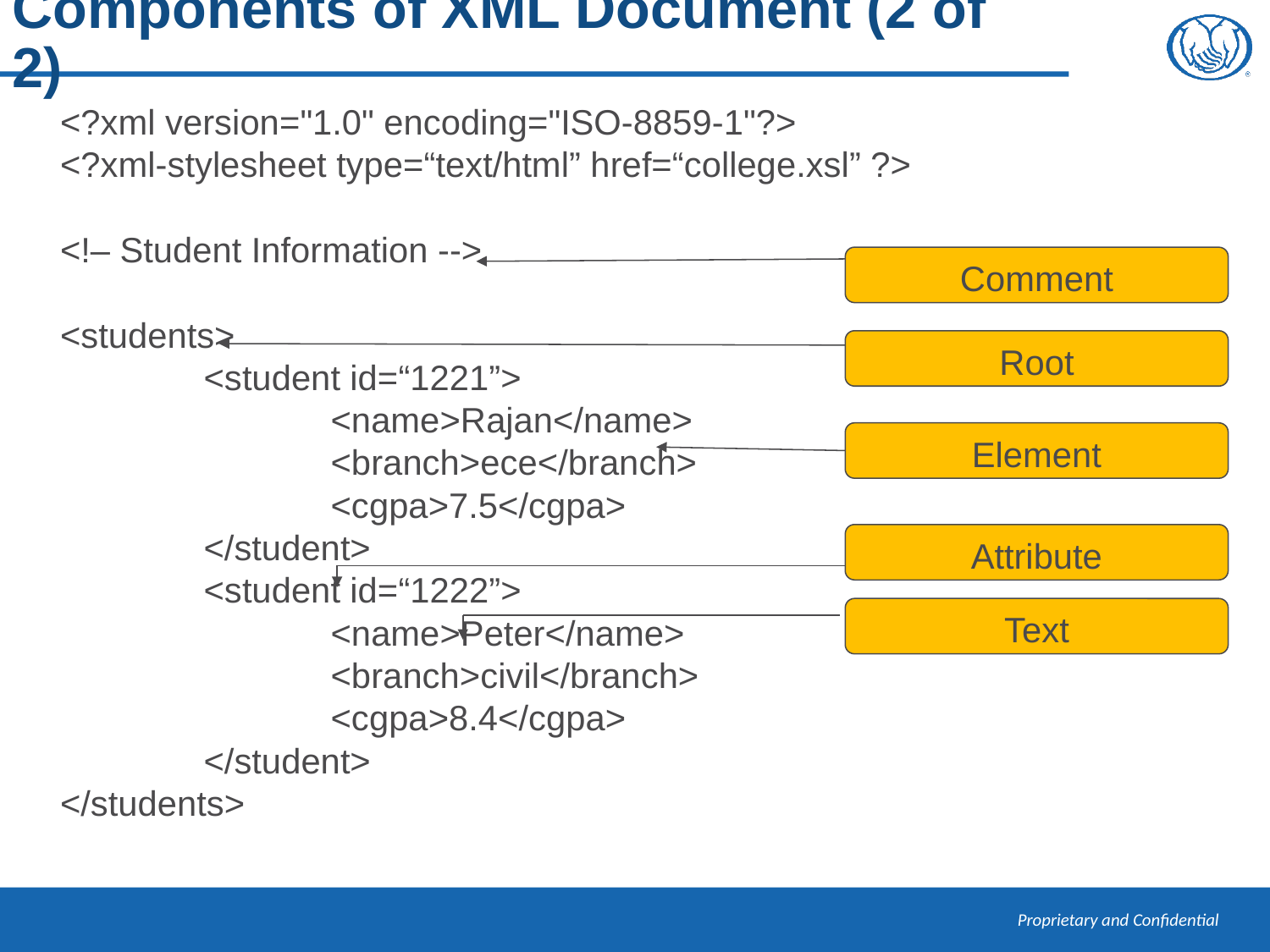

# Components of XML Document (2 of 2)
<?xml version="1.0" encoding="ISO-8859-1"?>
<?xml-stylesheet type=“text/html” href=“college.xsl” ?>

<!– Student Information -->

<students>
		<student id=“1221”>
			<name>Rajan</name>
			<branch>ece</branch>
			<cgpa>7.5</cgpa>
		</student>
		<student id=“1222”>
			<name>Peter</name>
			<branch>civil</branch>
			<cgpa>8.4</cgpa>
		</student>
</students>

Comment

Root
Element
Attribute
Text